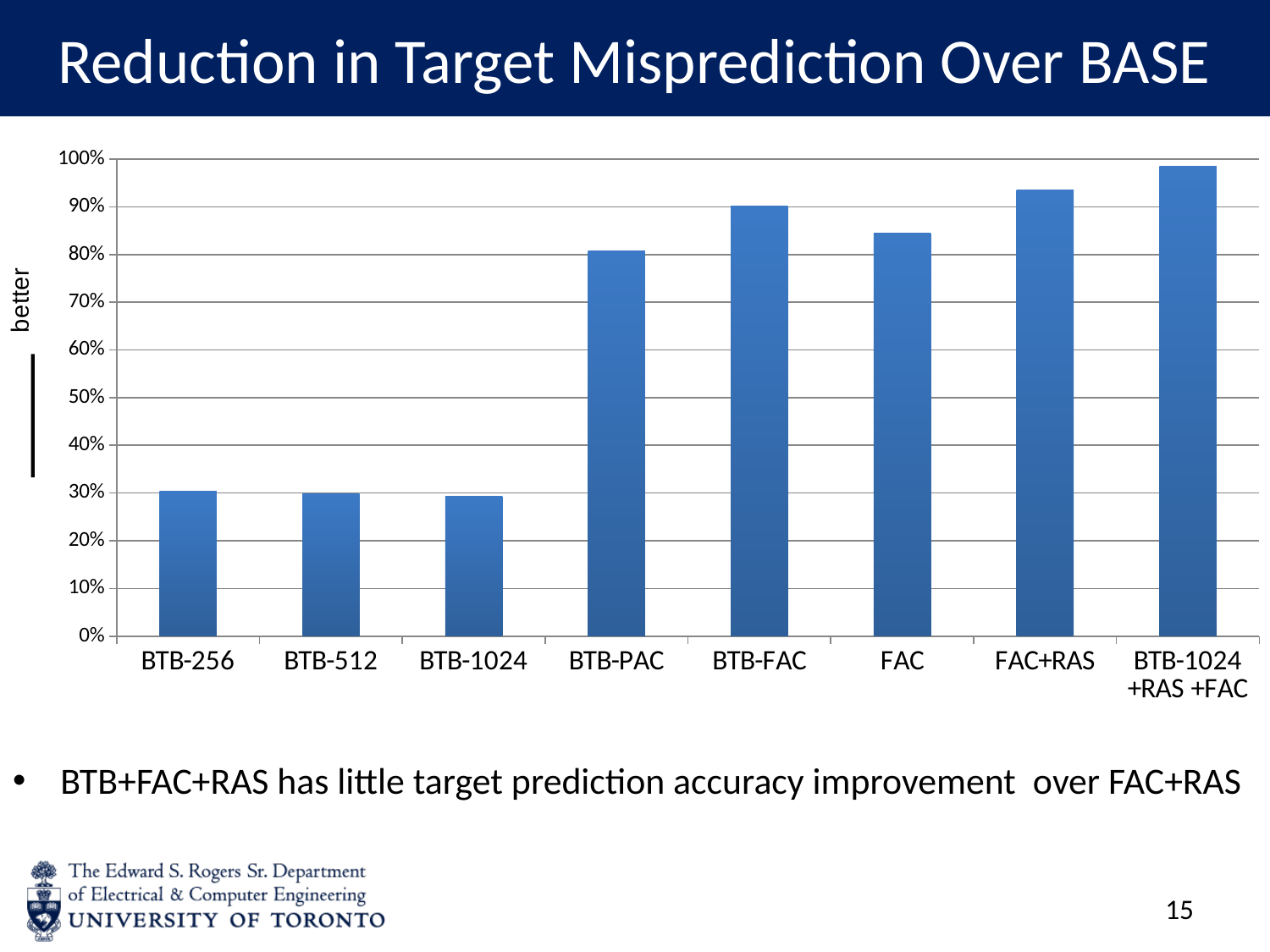

# Reduction in Target Misprediction Over Base

### Chart

| Category |  |
|---|---|
| BTB-256 | 0.3032 |
| BTB-512 | 0.2981 |
| BTB-1024 | 0.2938 |
| BTB-PAC | 0.8071 |
| BTB-FAC | 0.9016 |
| FAC | 0.8447 |
| FAC+RAS | 0.9356 |
| BTB-1024 +RAS +FAC | 0.9858894694702768 |
BTB+FAC+RAS has little target prediction accuracy improvement  over FAC+RAS
15